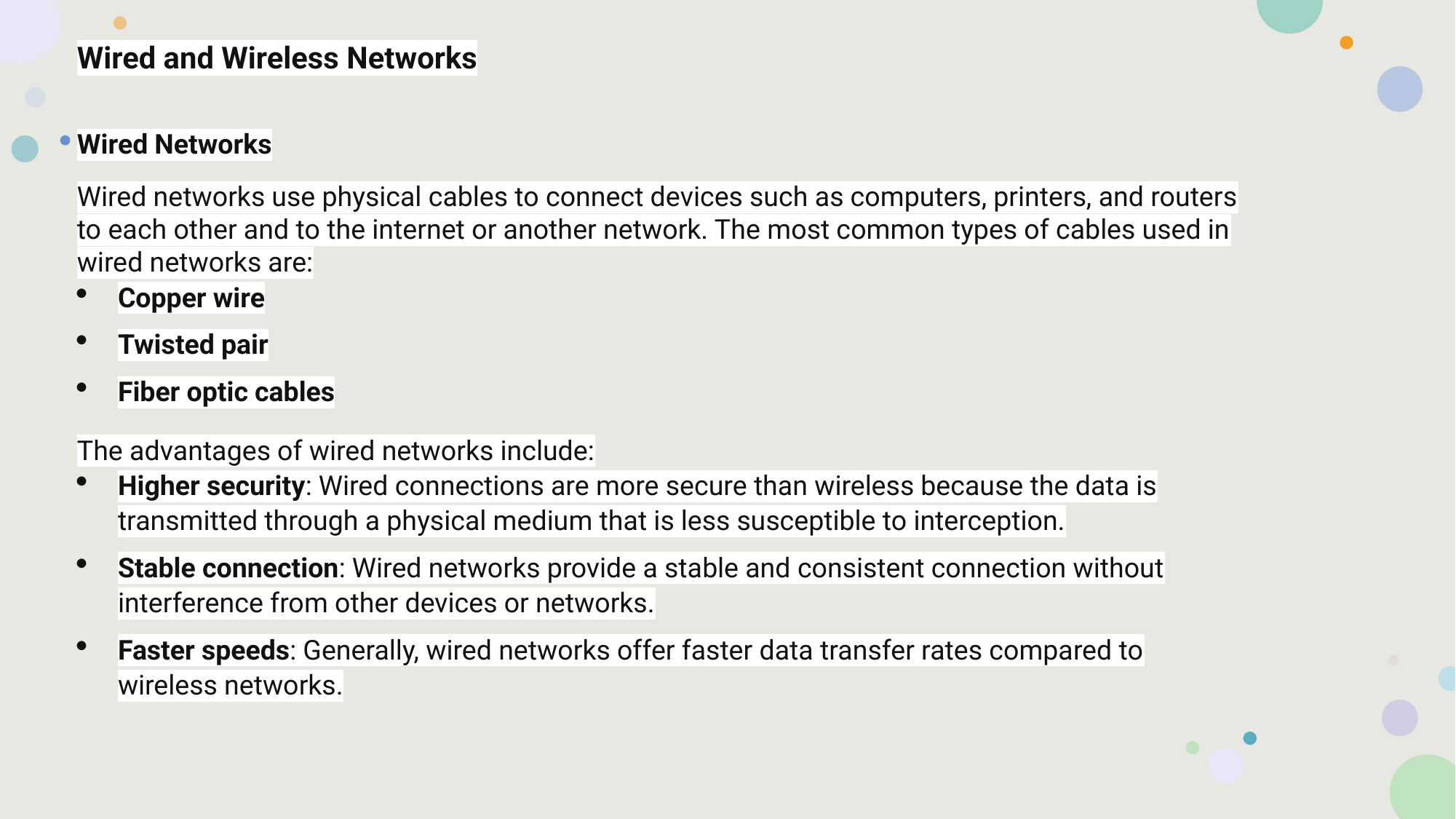

Wired and Wireless Networks

Wired Networks
Wired networks use physical cables to connect devices such as computers, printers, and routers to each other and to the internet or another network. The most common types of cables used in wired networks are:
Copper wire
Twisted pair
Fiber optic cables
The advantages of wired networks include:
Higher security: Wired connections are more secure than wireless because the data is transmitted through a physical medium that is less susceptible to interception.
Stable connection: Wired networks provide a stable and consistent connection without interference from other devices or networks.
Faster speeds: Generally, wired networks offer faster data transfer rates compared to wireless networks.